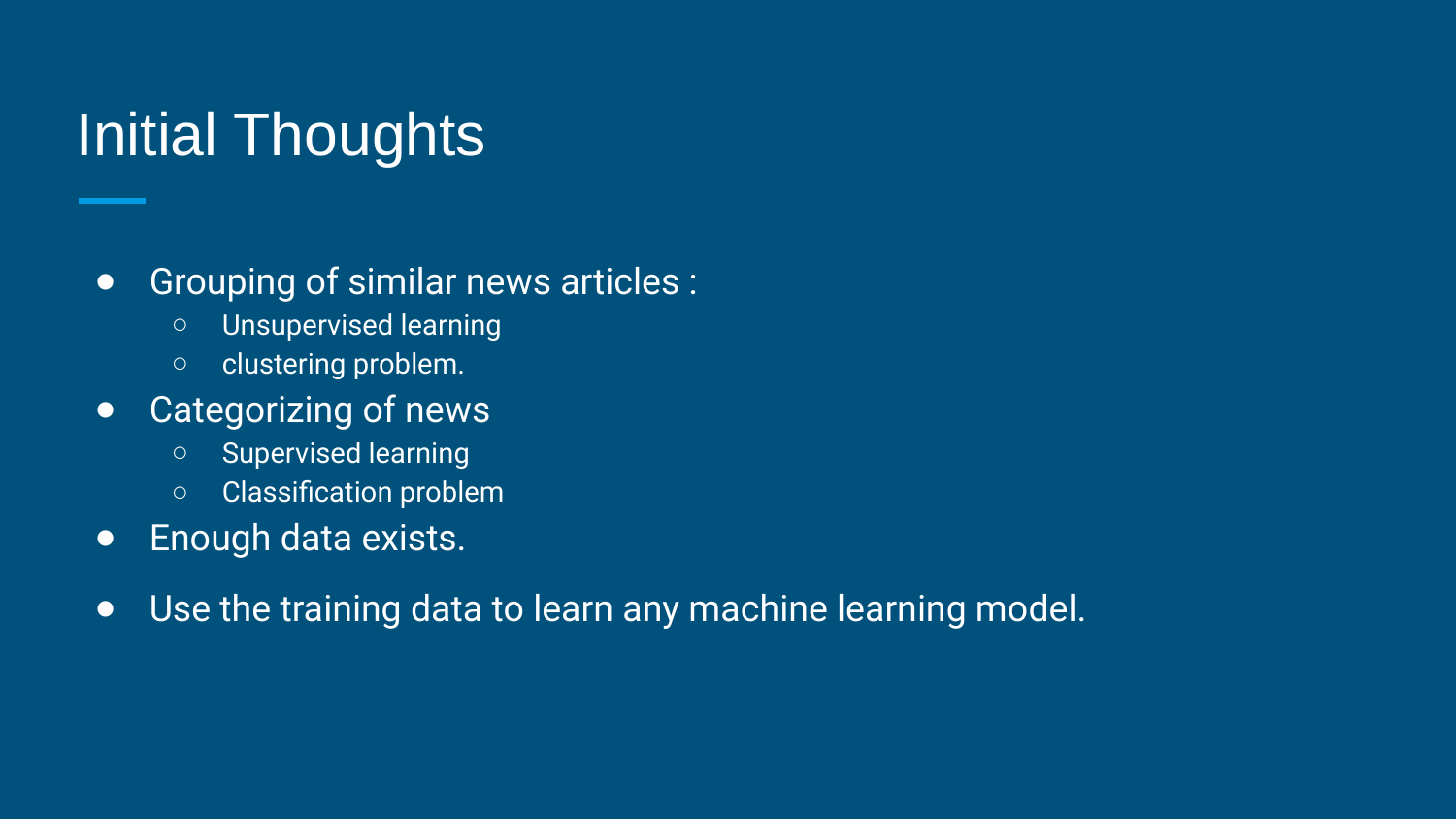

# Initial Thoughts
Grouping of similar news articles :
Unsupervised learning
clustering problem.
Categorizing of news
Supervised learning
Classification problem
Enough data exists.
Use the training data to learn any machine learning model.